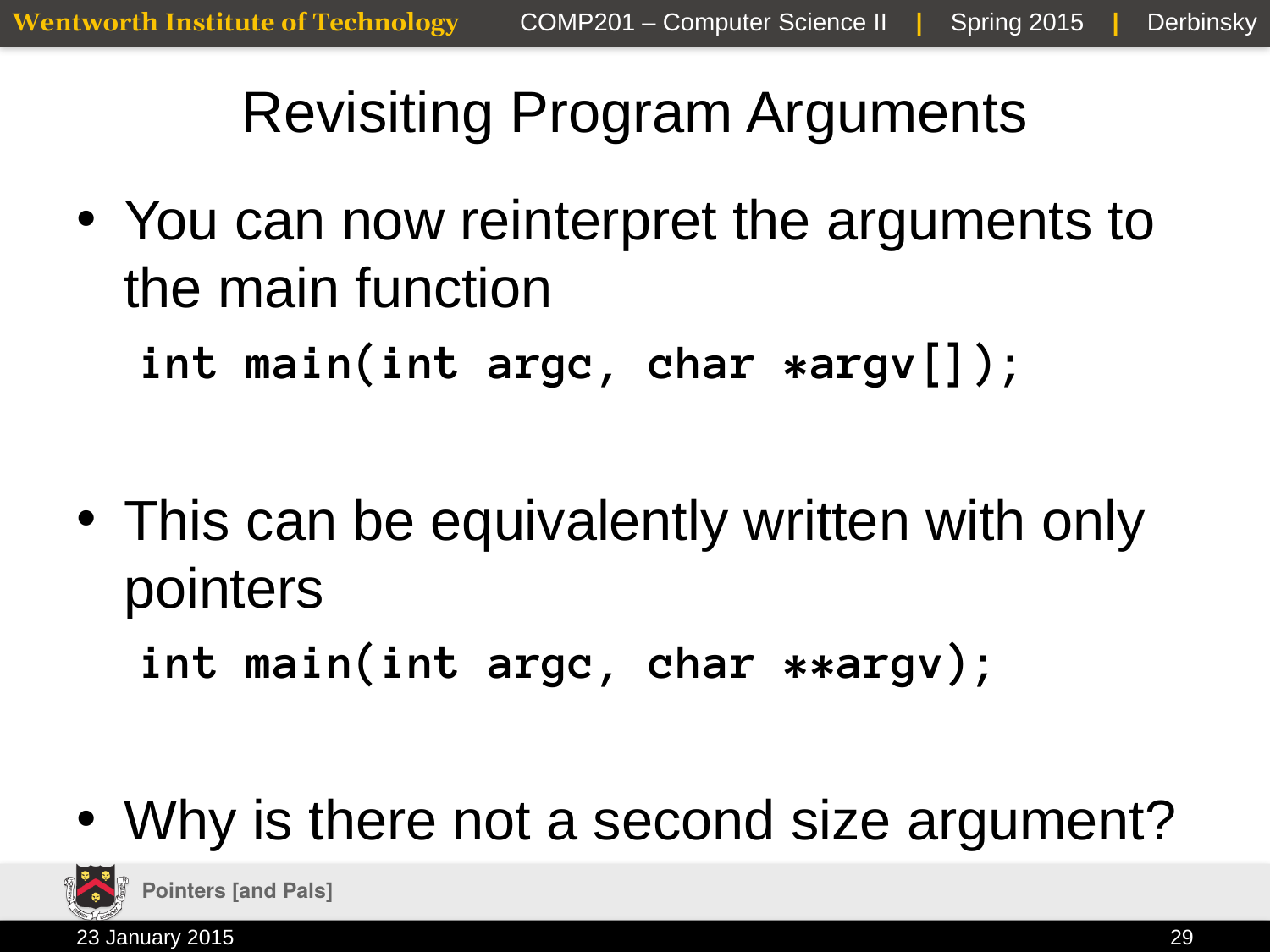

# Revisiting Program Arguments
You can now reinterpret the arguments to the main function
int main(int argc, char *argv[]);

This can be equivalently written with only pointers
int main(int argc, char **argv);

Why is there not a second size argument?
Pointers [and Pals]
23 January 2015
29